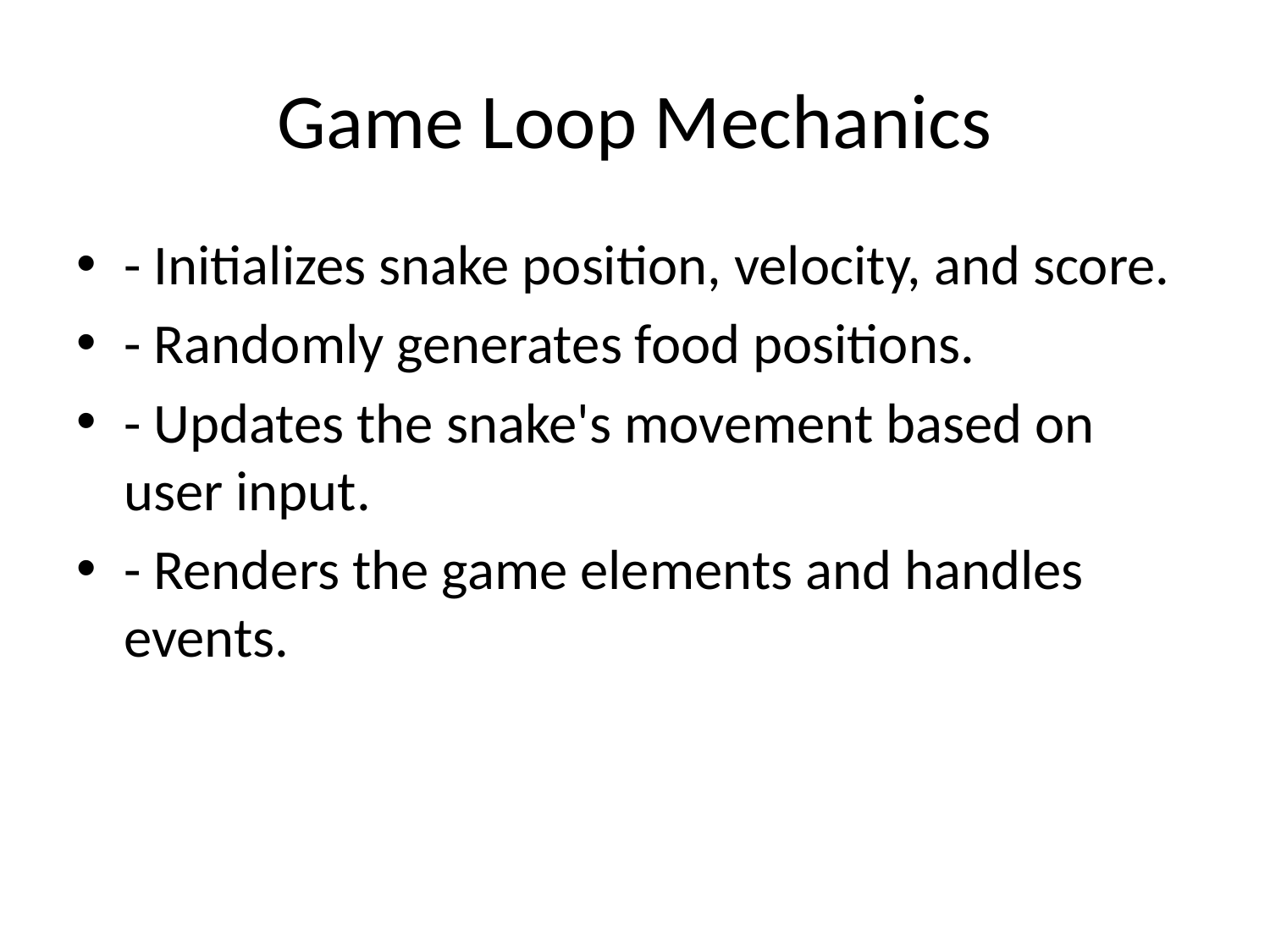

# Game Loop Mechanics
- Initializes snake position, velocity, and score.
- Randomly generates food positions.
- Updates the snake's movement based on user input.
- Renders the game elements and handles events.